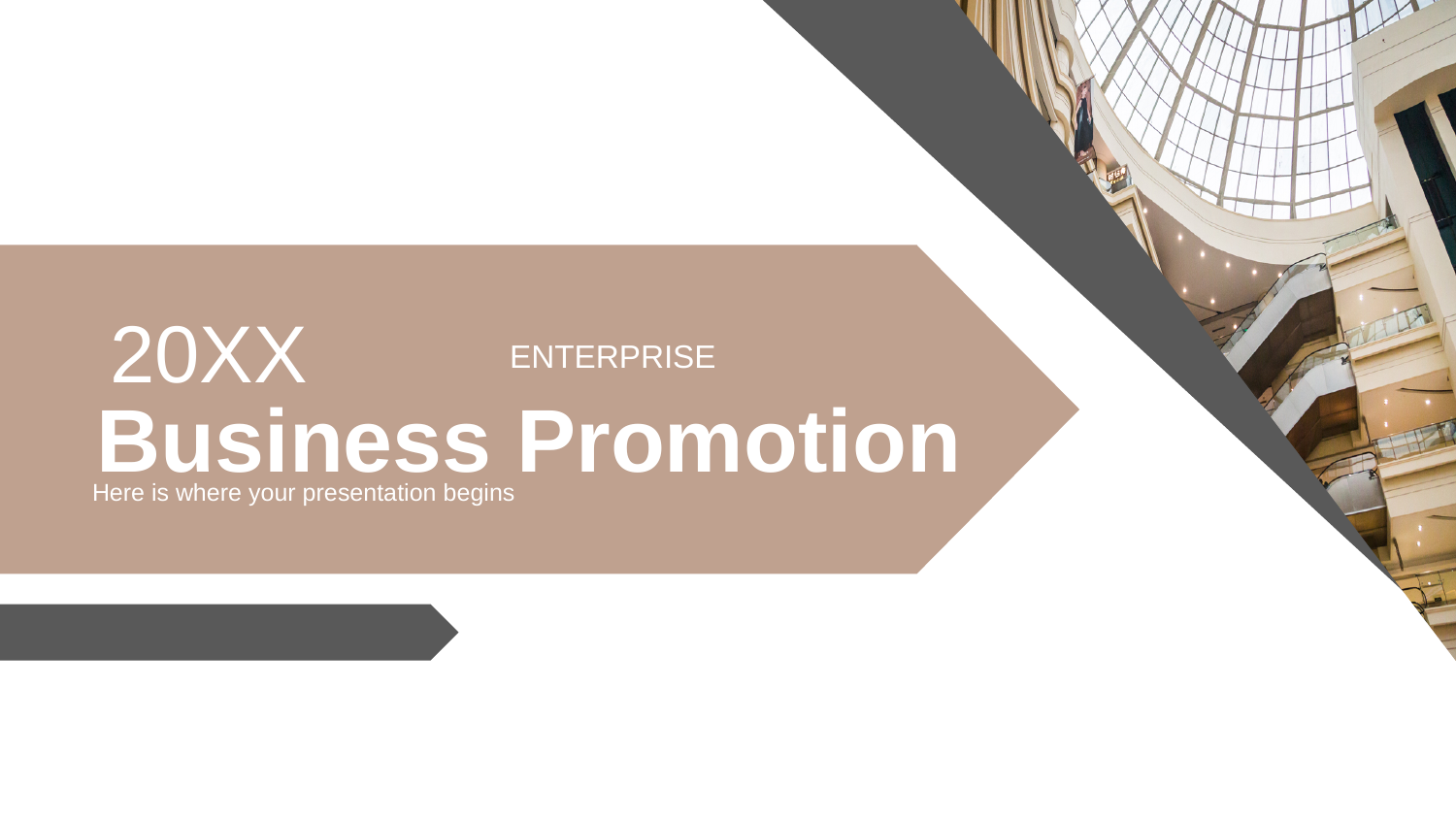

20XX
ENTERPRISE
Business Promotion
Here is where your presentation begins